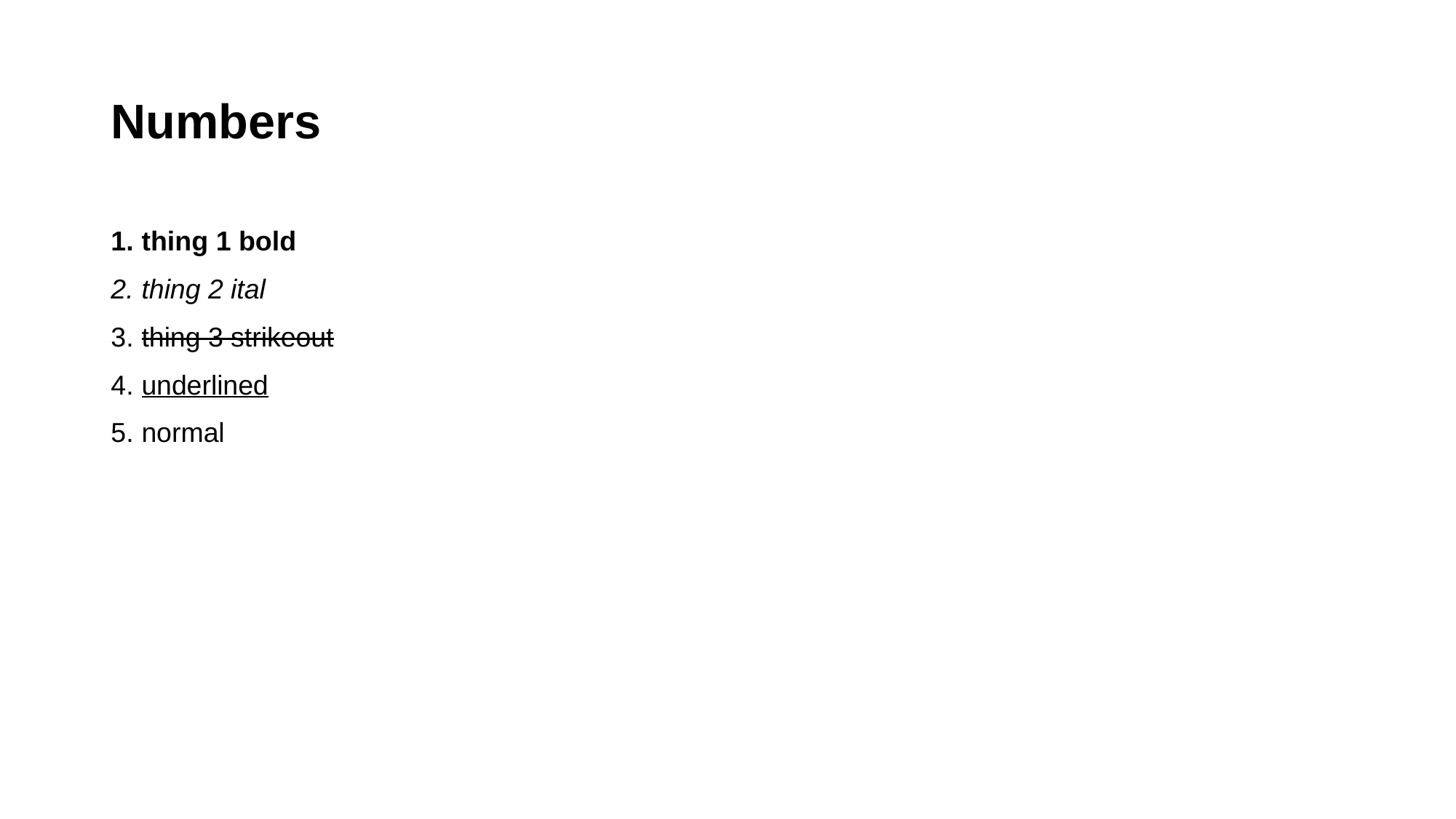

# Numbers
thing 1 bold
thing 2 ital
thing 3 strikeout
underlined
normal